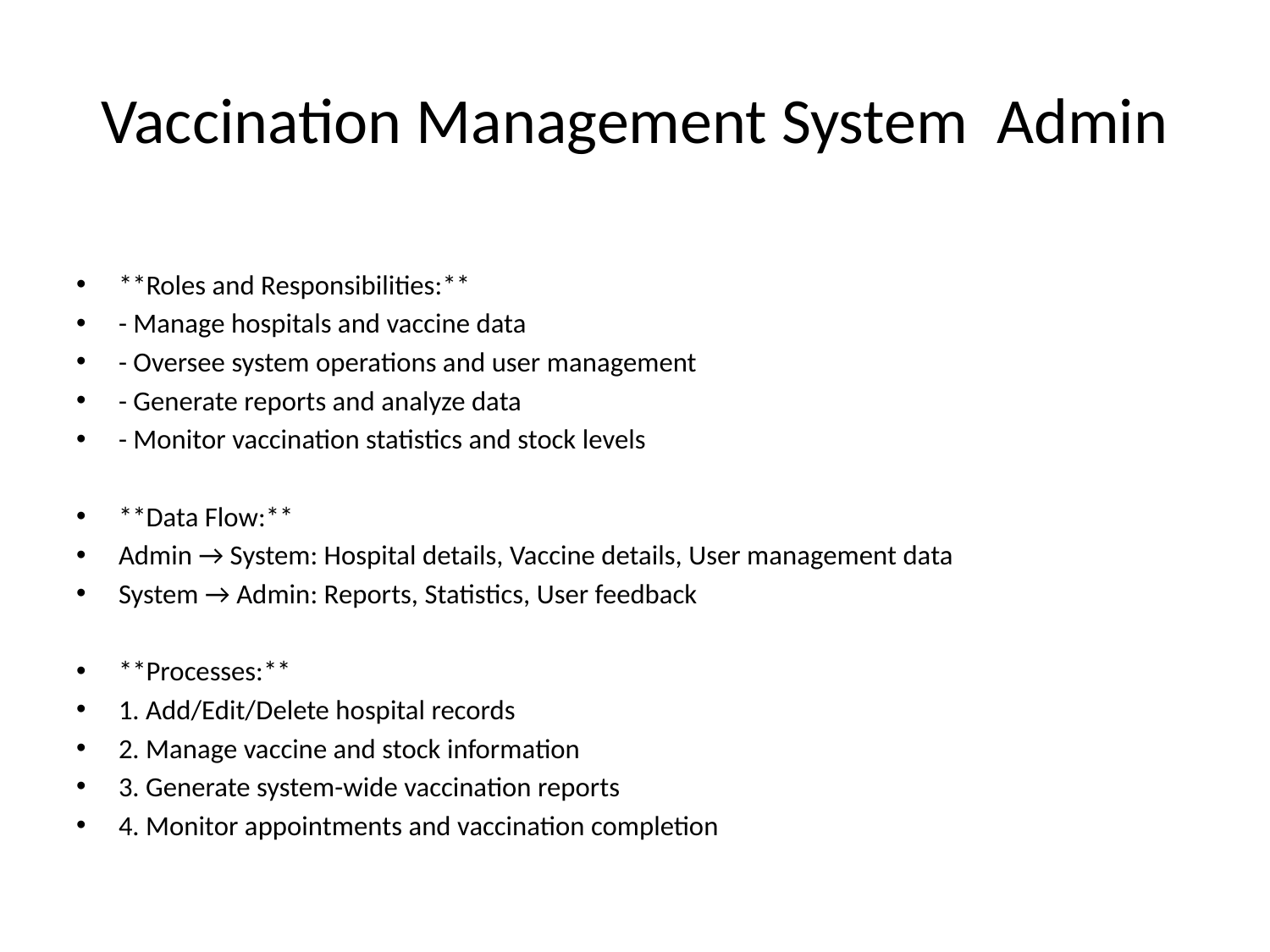

# Vaccination Management System  Admin

**Roles and Responsibilities:**
- Manage hospitals and vaccine data
- Oversee system operations and user management
- Generate reports and analyze data
- Monitor vaccination statistics and stock levels

**Data Flow:**
Admin → System: Hospital details, Vaccine details, User management data
System → Admin: Reports, Statistics, User feedback

**Processes:**
1. Add/Edit/Delete hospital records
2. Manage vaccine and stock information
3. Generate system-wide vaccination reports
4. Monitor appointments and vaccination completion